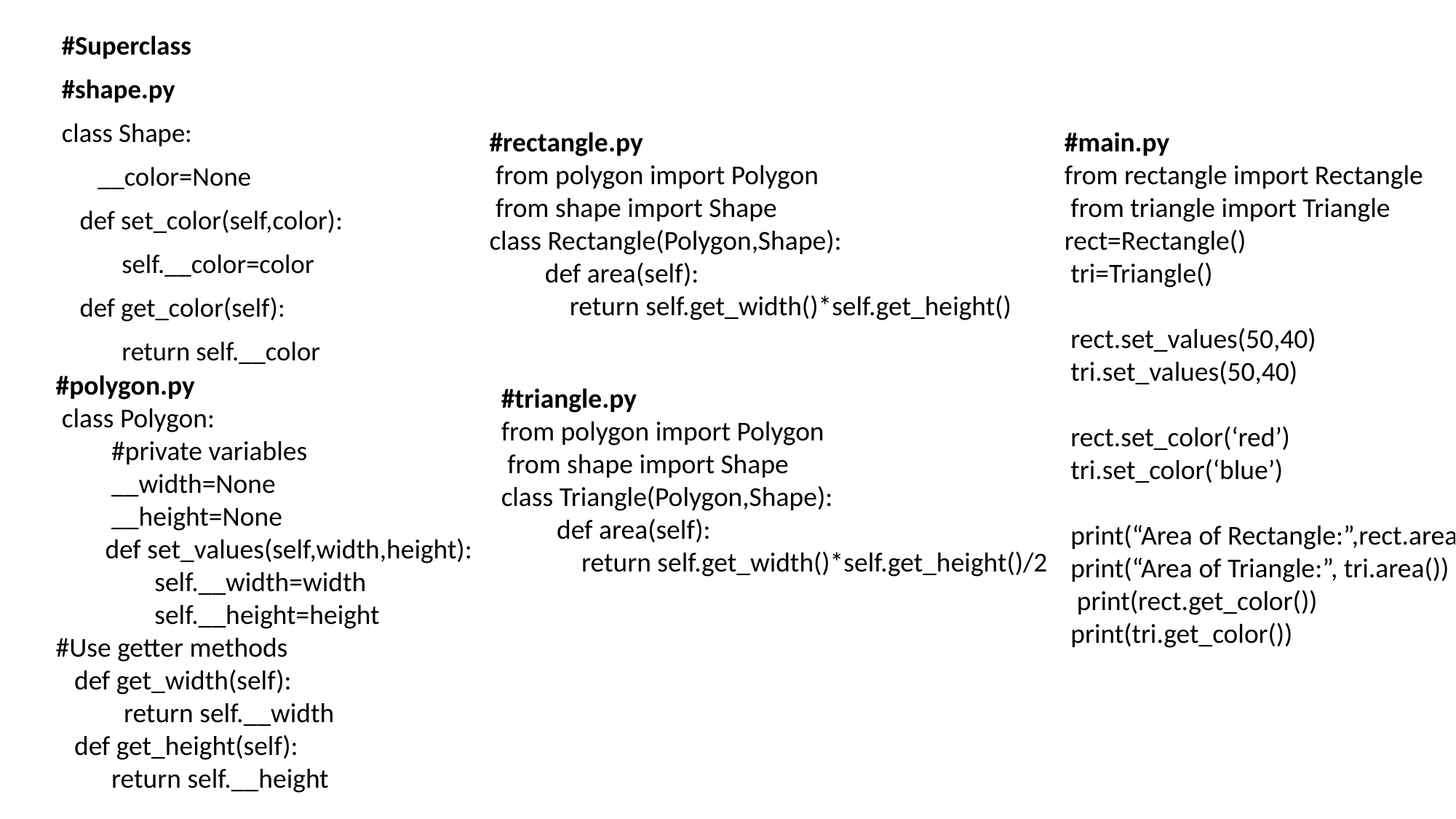

#Superclass
#shape.py
class Shape:
      __color=None
   def set_color(self,color):
          self.__color=color
   def get_color(self):
          return self.__color
#rectangle.py
 from polygon import Polygon
 from shape import Shape
class Rectangle(Polygon,Shape):
         def area(self):
             return self.get_width()*self.get_height()

#main.py
from rectangle import Rectangle
 from triangle import Triangle
rect=Rectangle()
 tri=Triangle()

 rect.set_values(50,40)
 tri.set_values(50,40)

 rect.set_color(‘red’)
 tri.set_color(‘blue’)

 print(“Area of Rectangle:”,rect.area())
 print(“Area of Triangle:”, tri.area())
  print(rect.get_color())
 print(tri.get_color())

#polygon.py
 class Polygon:
         #private variables
         __width=None
         __height=None
        def set_values(self,width,height):
                self.__width=width
                self.__height=height
#Use getter methods
   def get_width(self):
           return self.__width
   def get_height(self):
         return self.__height

#triangle.py
from polygon import Polygon
 from shape import Shape
class Triangle(Polygon,Shape):
         def area(self):
             return self.get_width()*self.get_height()/2